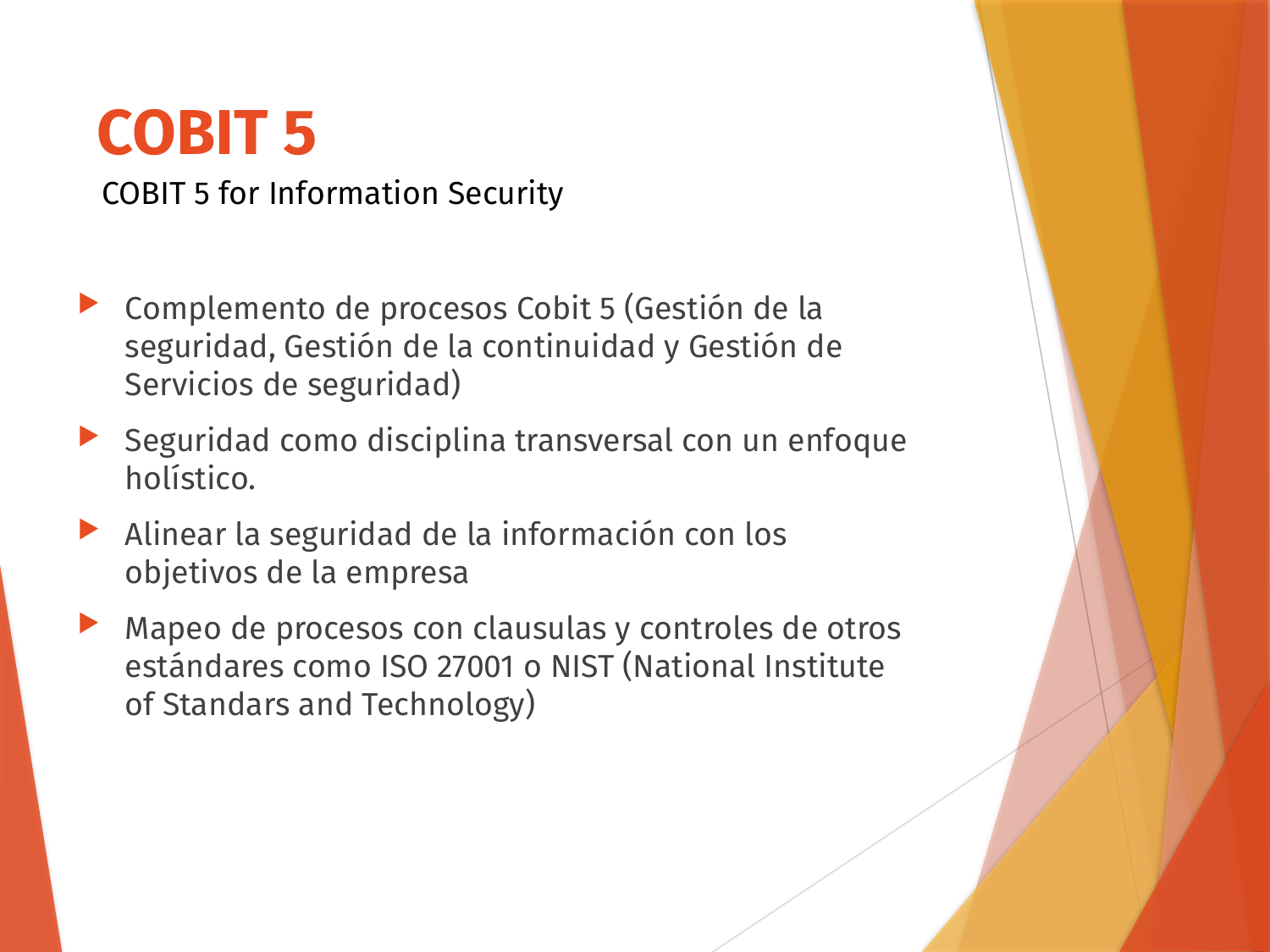

# COBIT 5
COBIT 5 for Information Security

Complemento de procesos Cobit 5 (Gestión de la seguridad, Gestión de la continuidad y Gestión de Servicios de seguridad)
Seguridad como disciplina transversal con un enfoque holístico.
Alinear la seguridad de la información con los objetivos de la empresa
Mapeo de procesos con clausulas y controles de otros estándares como ISO 27001 o NIST (National Institute of Standars and Technology)